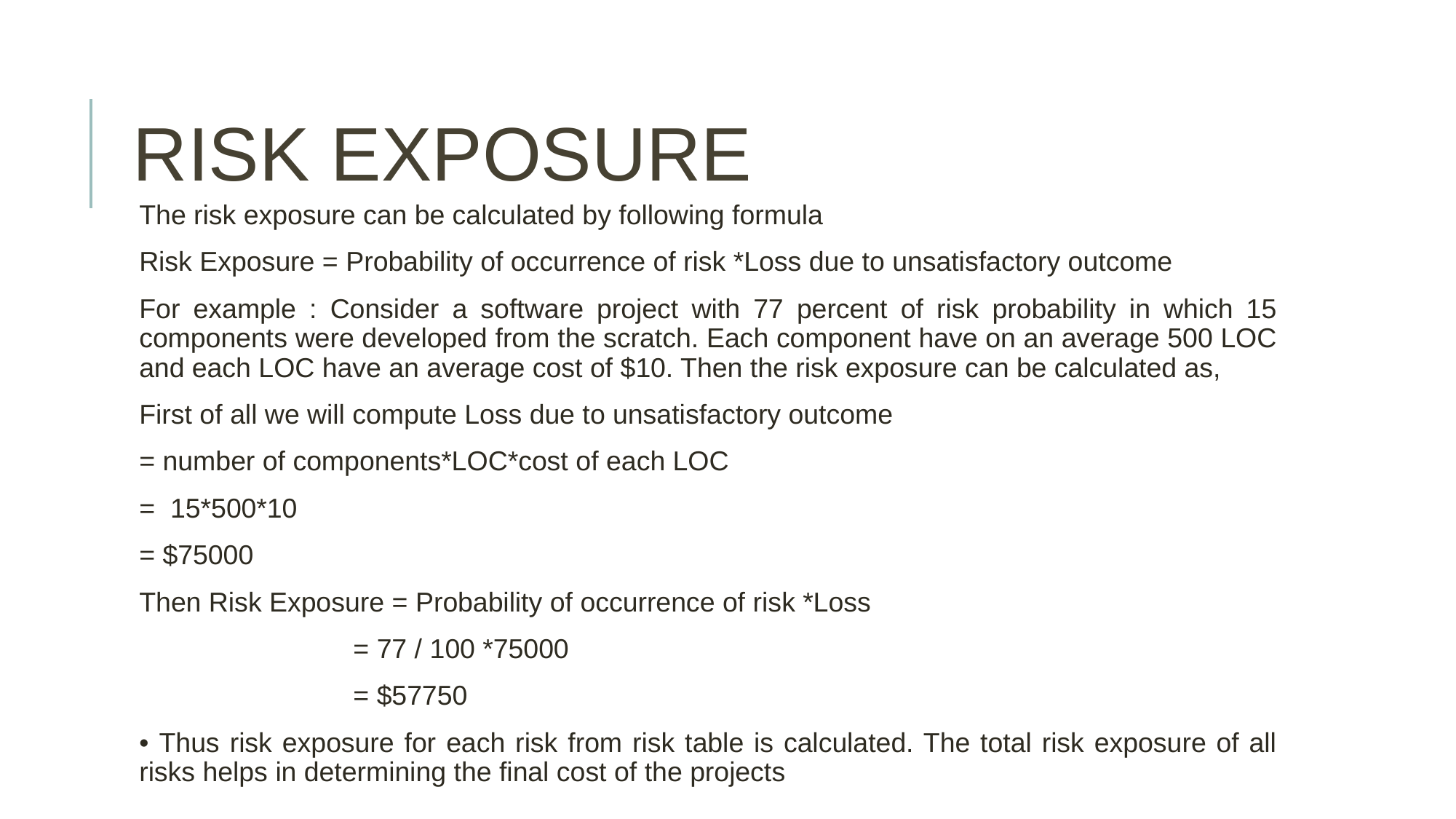

# RISK EXPOSURE
The risk exposure can be calculated by following formula
Risk Exposure = Probability of occurrence of risk *Loss due to unsatisfactory outcome
For example : Consider a software project with 77 percent of risk probability in which 15 components were developed from the scratch. Each component have on an average 500 LOC and each LOC have an average cost of $10. Then the risk exposure can be calculated as,
First of all we will compute Loss due to unsatisfactory outcome
= number of components*LOC*cost of each LOC
=  15*500*10
= $75000
Then Risk Exposure = Probability of occurrence of risk *Loss
                            = 77 / 100 *75000
                            = $57750
• Thus risk exposure for each risk from risk table is calculated. The total risk exposure of all risks helps in determining the final cost of the projects